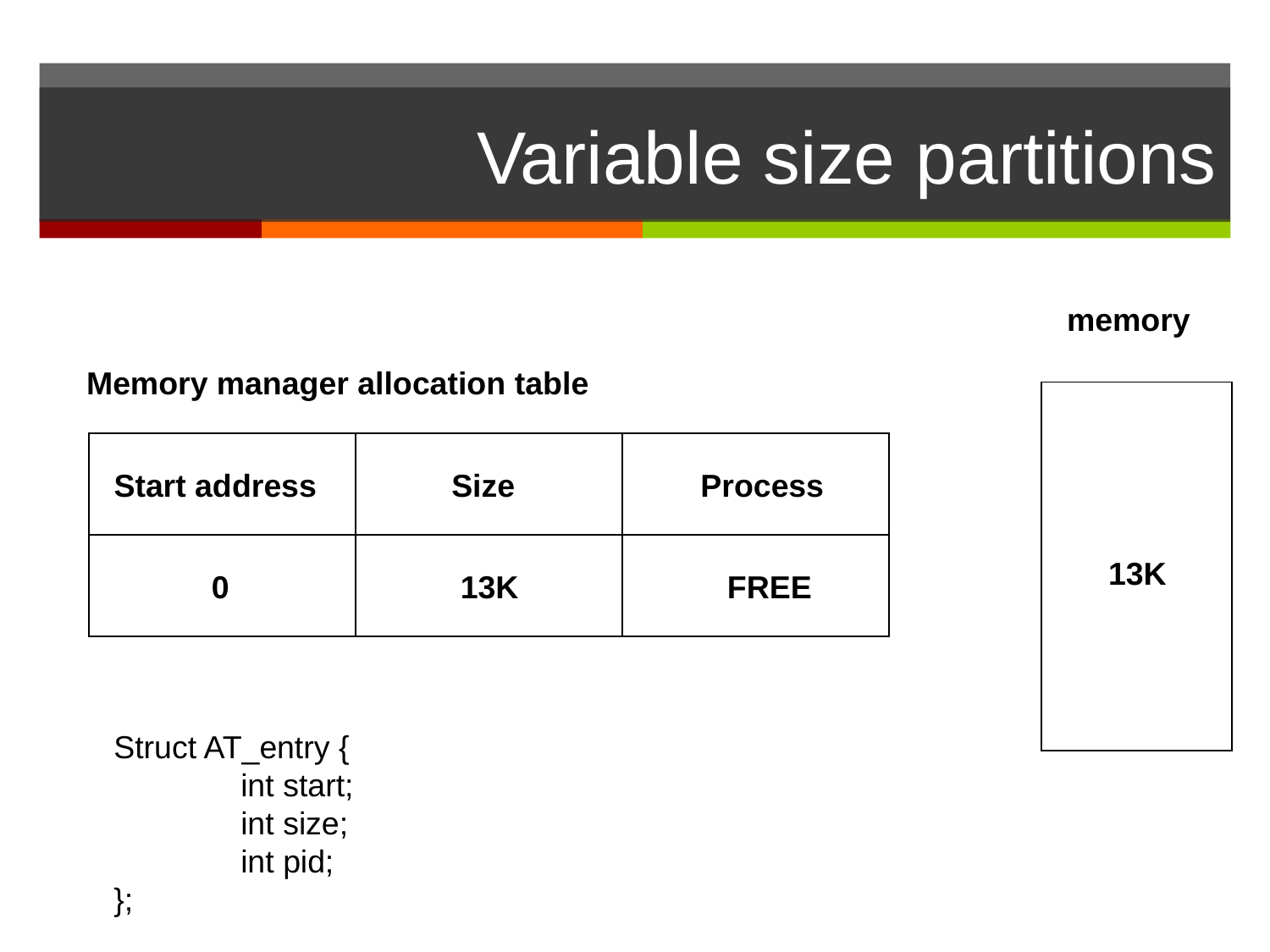

# Variable size partitions
memory
Memory manager allocation table

Start address
        Size
      Process

13K
           0
         13K
         FREE
Struct AT_entry {
	int start;
	int size;
	int pid;
};